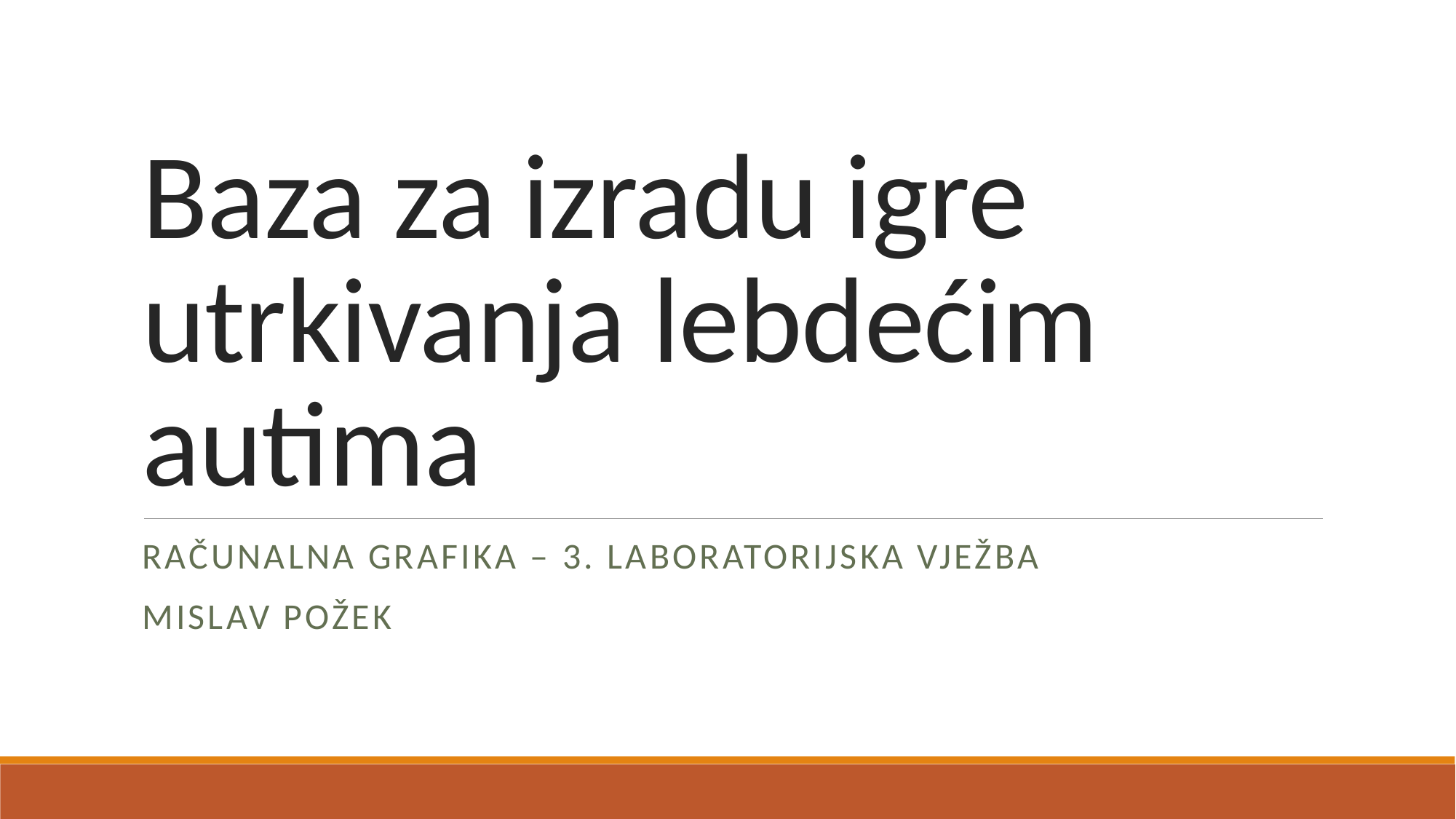

# Baza za izradu igre utrkivanja lebdećim autima
Računalna grafika – 3. laboratorijska vježba
Mislav Požek